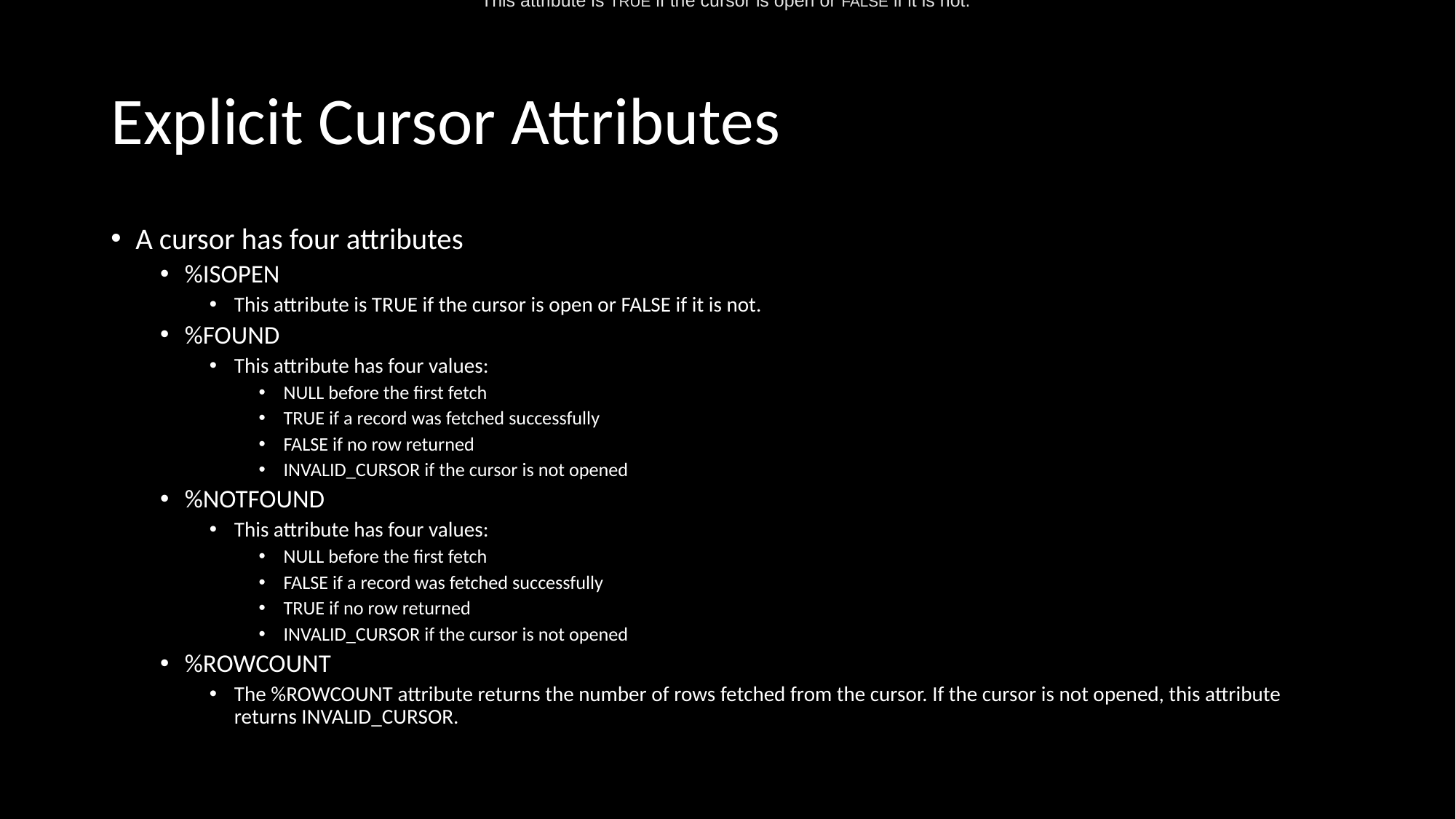

This attribute is TRUE if the cursor is open or FALSE if it is not.
# Explicit Cursor Attributes
A cursor has four attributes
%ISOPEN
This attribute is TRUE if the cursor is open or FALSE if it is not.
%FOUND
This attribute has four values:
NULL before the first fetch
TRUE if a record was fetched successfully
FALSE if no row returned
INVALID_CURSOR if the cursor is not opened
%NOTFOUND
This attribute has four values:
NULL before the first fetch
FALSE if a record was fetched successfully
TRUE if no row returned
INVALID_CURSOR if the cursor is not opened
%ROWCOUNT
The %ROWCOUNT attribute returns the number of rows fetched from the cursor. If the cursor is not opened, this attribute returns INVALID_CURSOR.